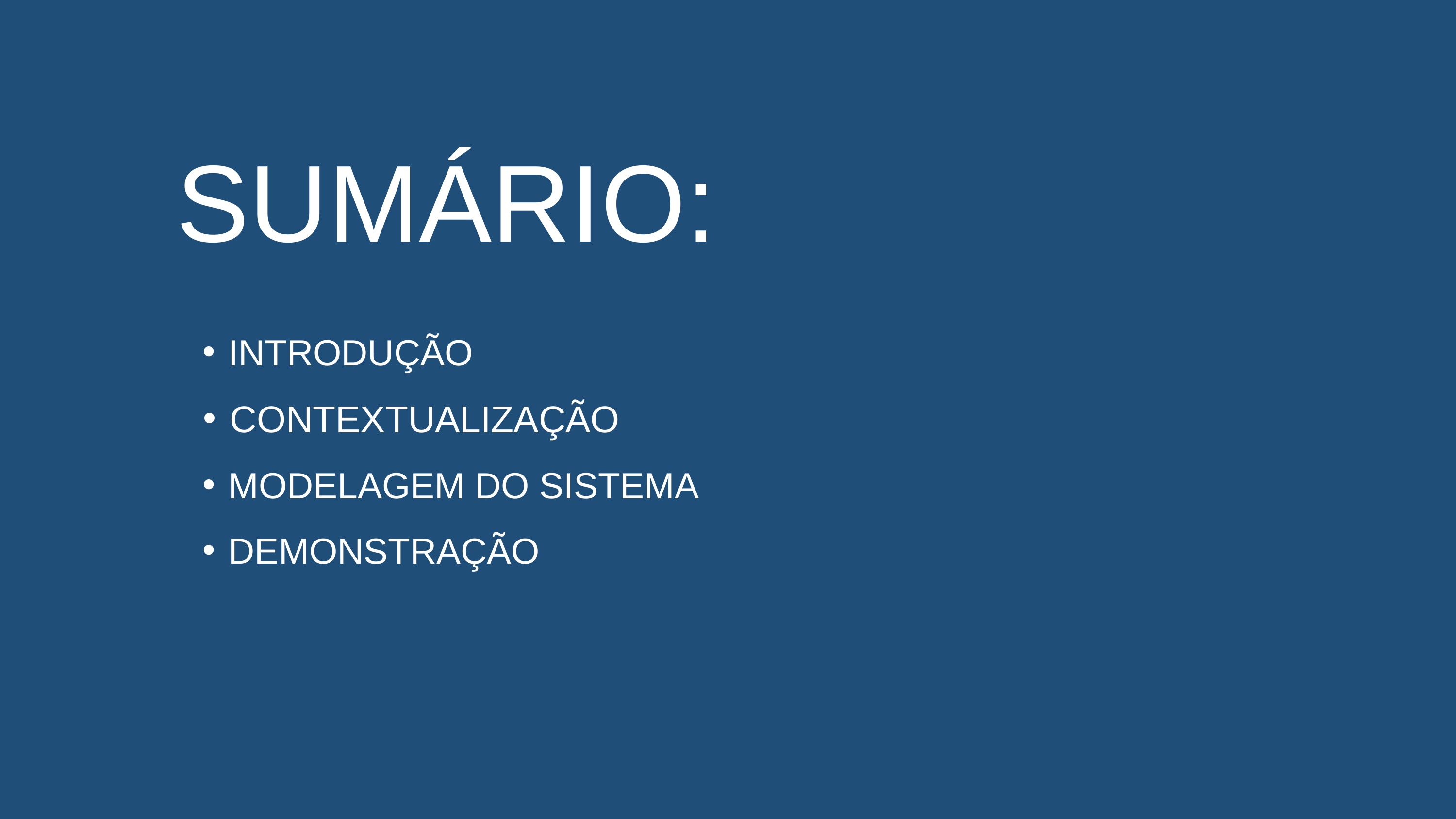

SUMÁRIO:

INTRODUÇÃO
CONTEXTUALIZAÇÃO
MODELAGEM DO SISTEMA
DEMONSTRAÇÃO